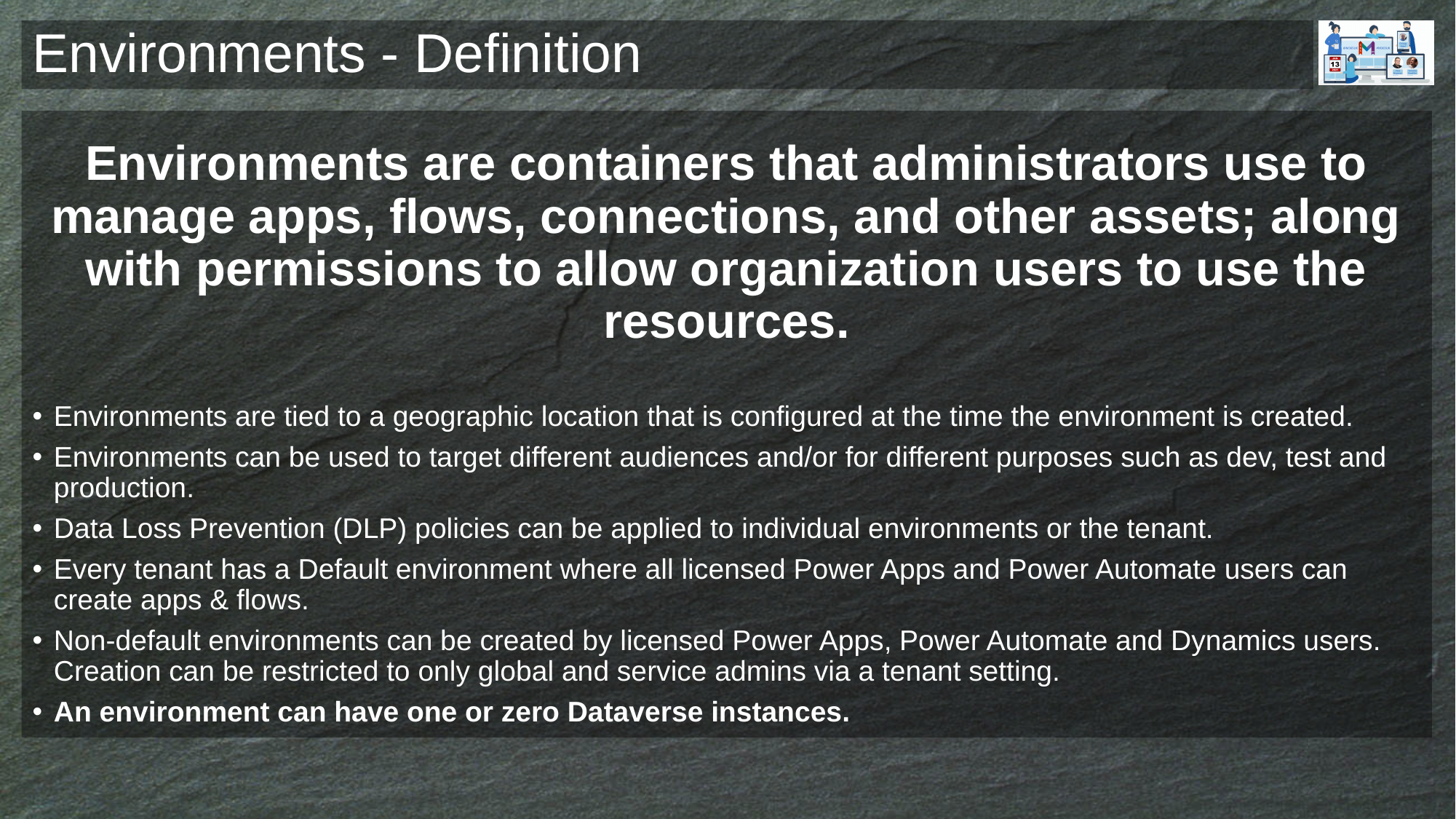

# Environments - Definition

Environments are containers that administrators use to manage apps, flows, connections, and other assets; along with permissions to allow organization users to use the resources.

Environments are tied to a geographic location that is configured at the time the environment is created.
Environments can be used to target different audiences and/or for different purposes such as dev, test and production.
Data Loss Prevention (DLP) policies can be applied to individual environments or the tenant.
Every tenant has a Default environment where all licensed Power Apps and Power Automate users can create apps & flows.
Non-default environments can be created by licensed Power Apps, Power Automate and Dynamics users. Creation can be restricted to only global and service admins via a tenant setting.
An environment can have one or zero Dataverse instances.